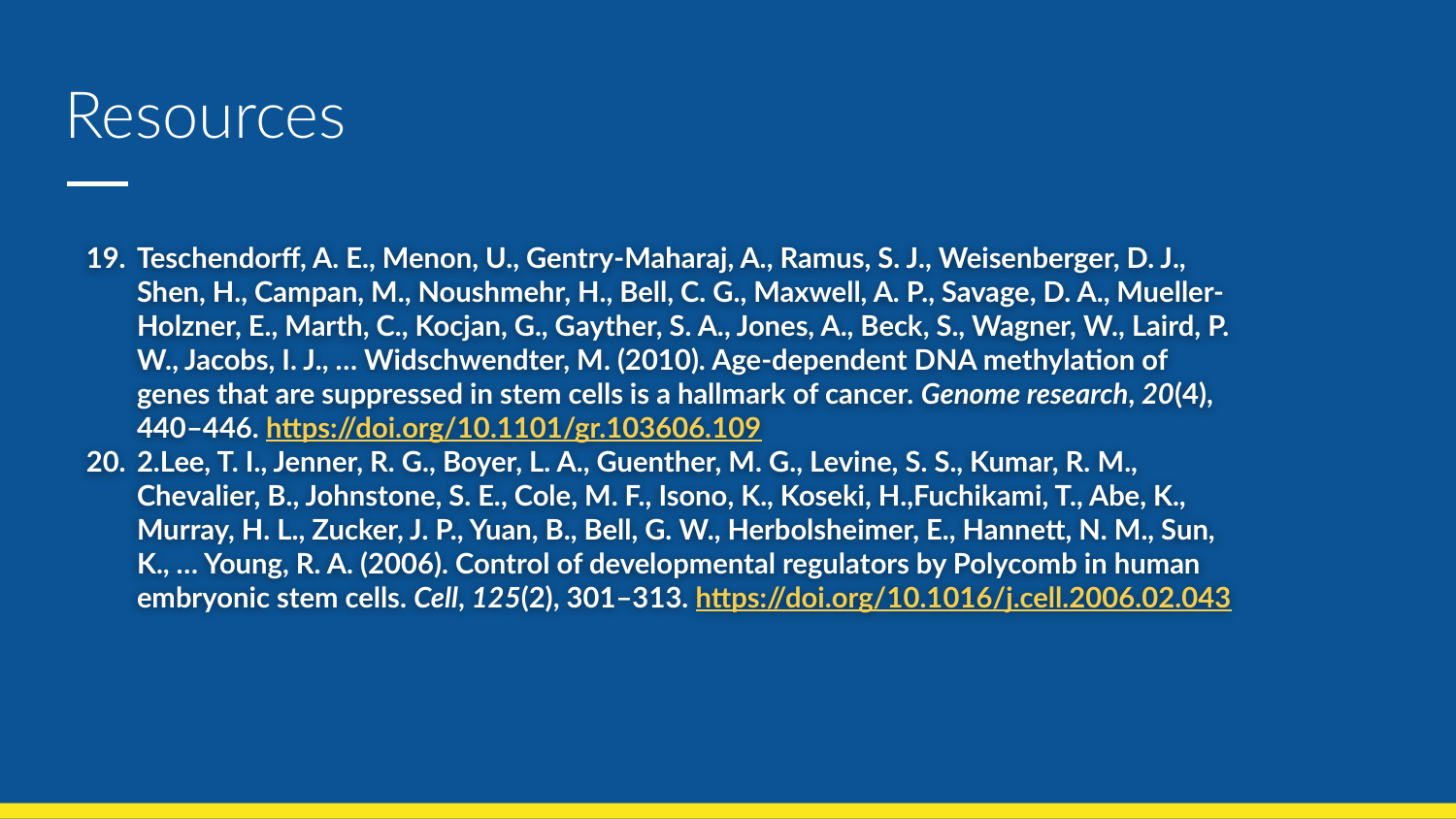

# Resources
Teschendorff, A. E., Menon, U., Gentry-Maharaj, A., Ramus, S. J., Weisenberger, D. J., Shen, H., Campan, M., Noushmehr, H., Bell, C. G., Maxwell, A. P., Savage, D. A., Mueller-Holzner, E., Marth, C., Kocjan, G., Gayther, S. A., Jones, A., Beck, S., Wagner, W., Laird, P. W., Jacobs, I. J., … Widschwendter, M. (2010). Age-dependent DNA methylation of genes that are suppressed in stem cells is a hallmark of cancer. Genome research, 20(4), 440–446. https://doi.org/10.1101/gr.103606.109
2.Lee, T. I., Jenner, R. G., Boyer, L. A., Guenther, M. G., Levine, S. S., Kumar, R. M., Chevalier, B., Johnstone, S. E., Cole, M. F., Isono, K., Koseki, H.,Fuchikami, T., Abe, K., Murray, H. L., Zucker, J. P., Yuan, B., Bell, G. W., Herbolsheimer, E., Hannett, N. M., Sun, K., … Young, R. A. (2006). Control of developmental regulators by Polycomb in human embryonic stem cells. Cell, 125(2), 301–313. https://doi.org/10.1016/j.cell.2006.02.043